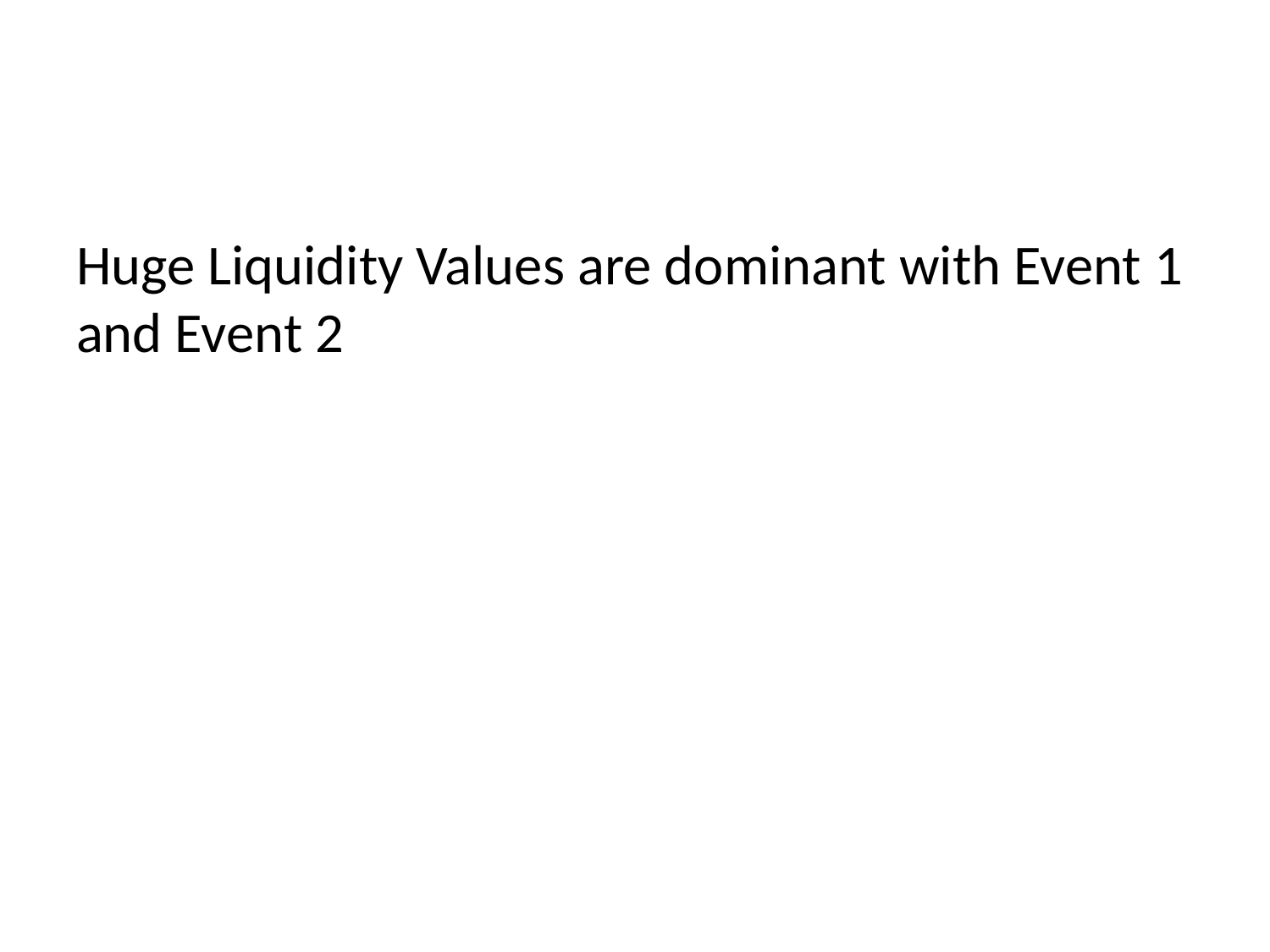

Huge Liquidity Values are dominant with Event 1 and Event 2